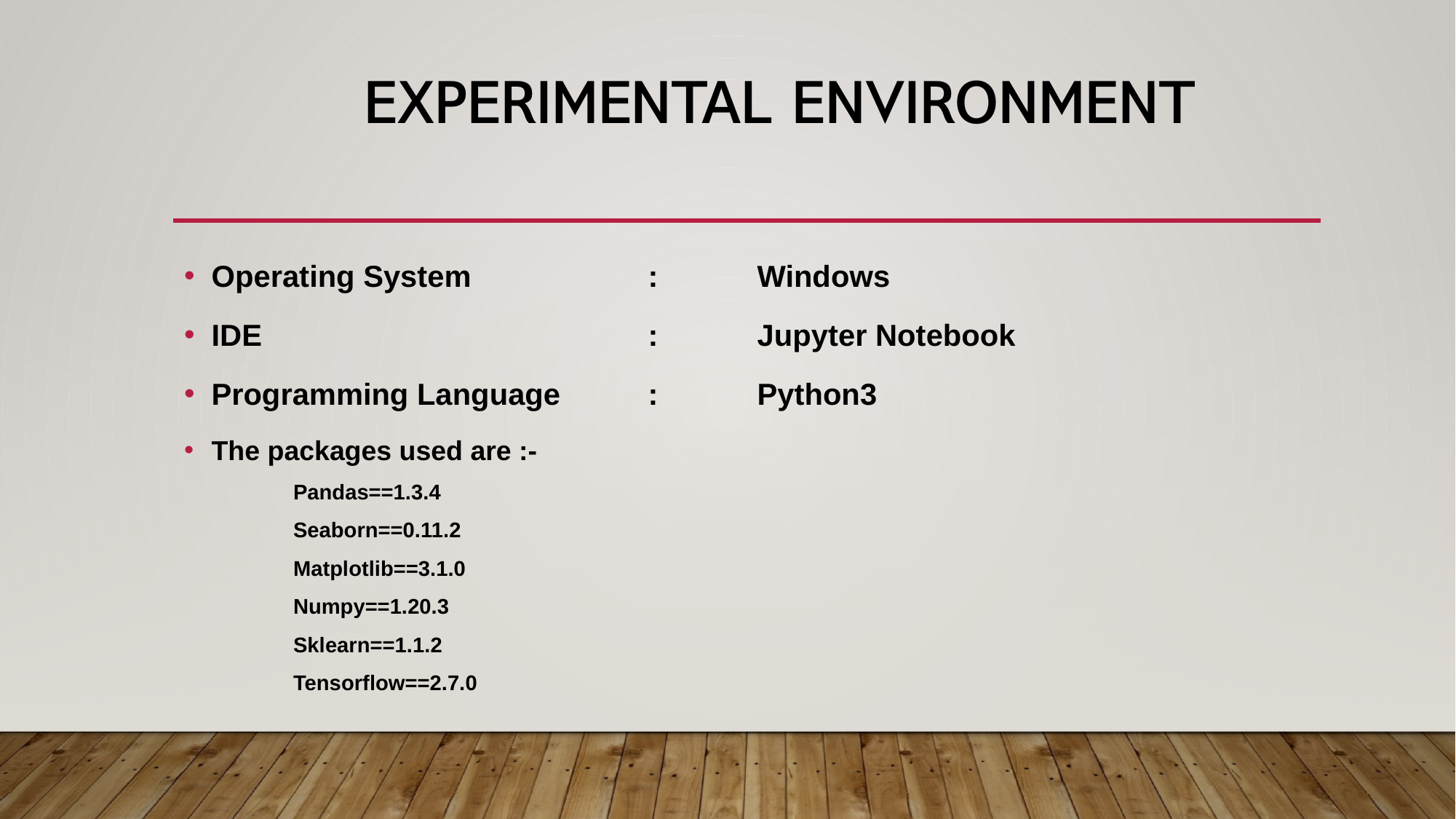

# Experimental Environment
Operating System 		: 	Windows
IDE				:      	Jupyter Notebook
Programming Language 	:      	Python3
The packages used are :-
Pandas==1.3.4
Seaborn==0.11.2
Matplotlib==3.1.0
Numpy==1.20.3
Sklearn==1.1.2
Tensorflow==2.7.0